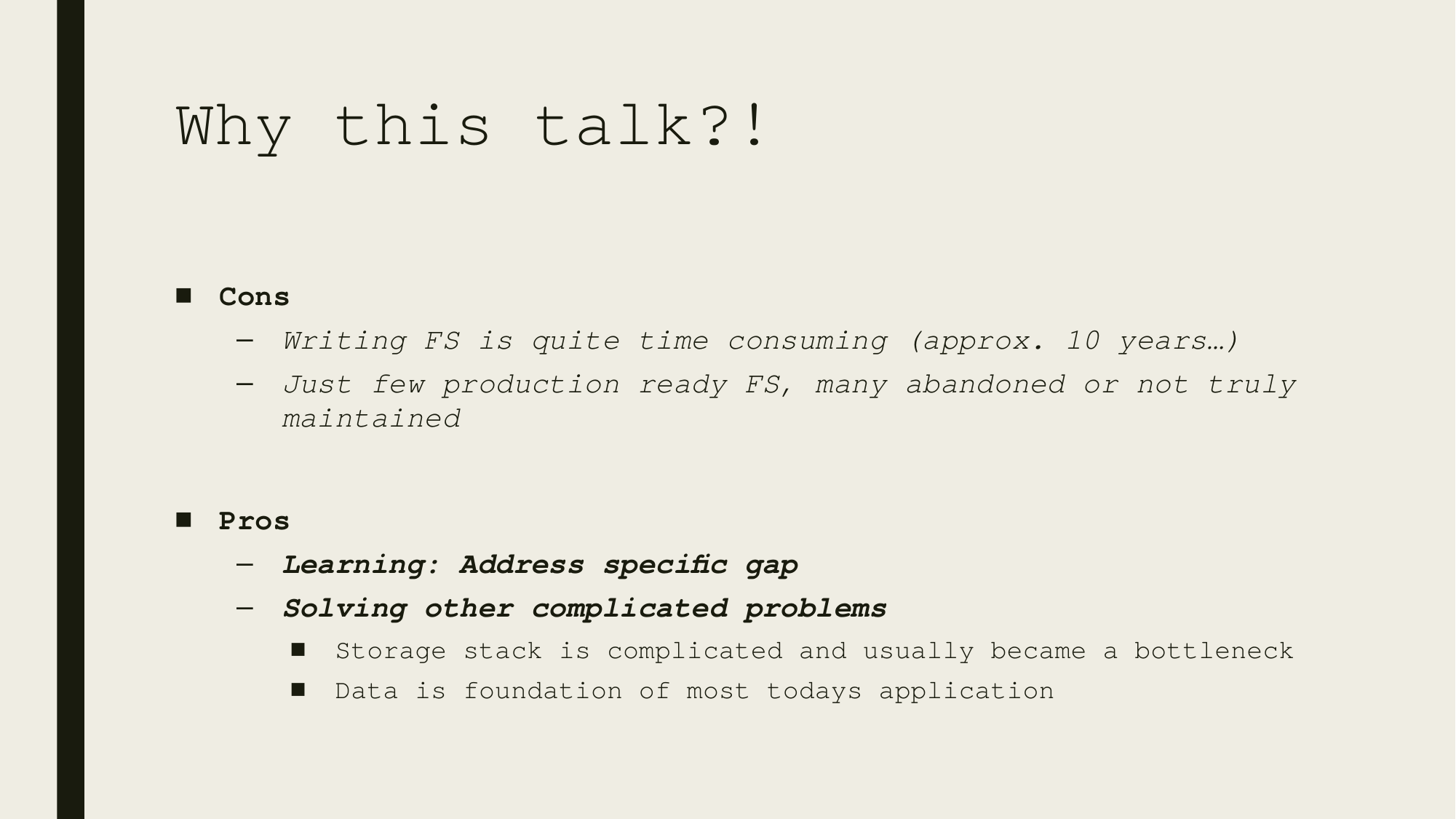

# Why this talk?!
Cons
Writing FS is quite time consuming (approx. 10 years…)
Just few production ready FS, many abandoned or not truly maintained

Pros
Learning: Address specific gap
Solving other complicated problems
Storage stack is complicated and usually became a bottleneck
Data is foundation of most todays application